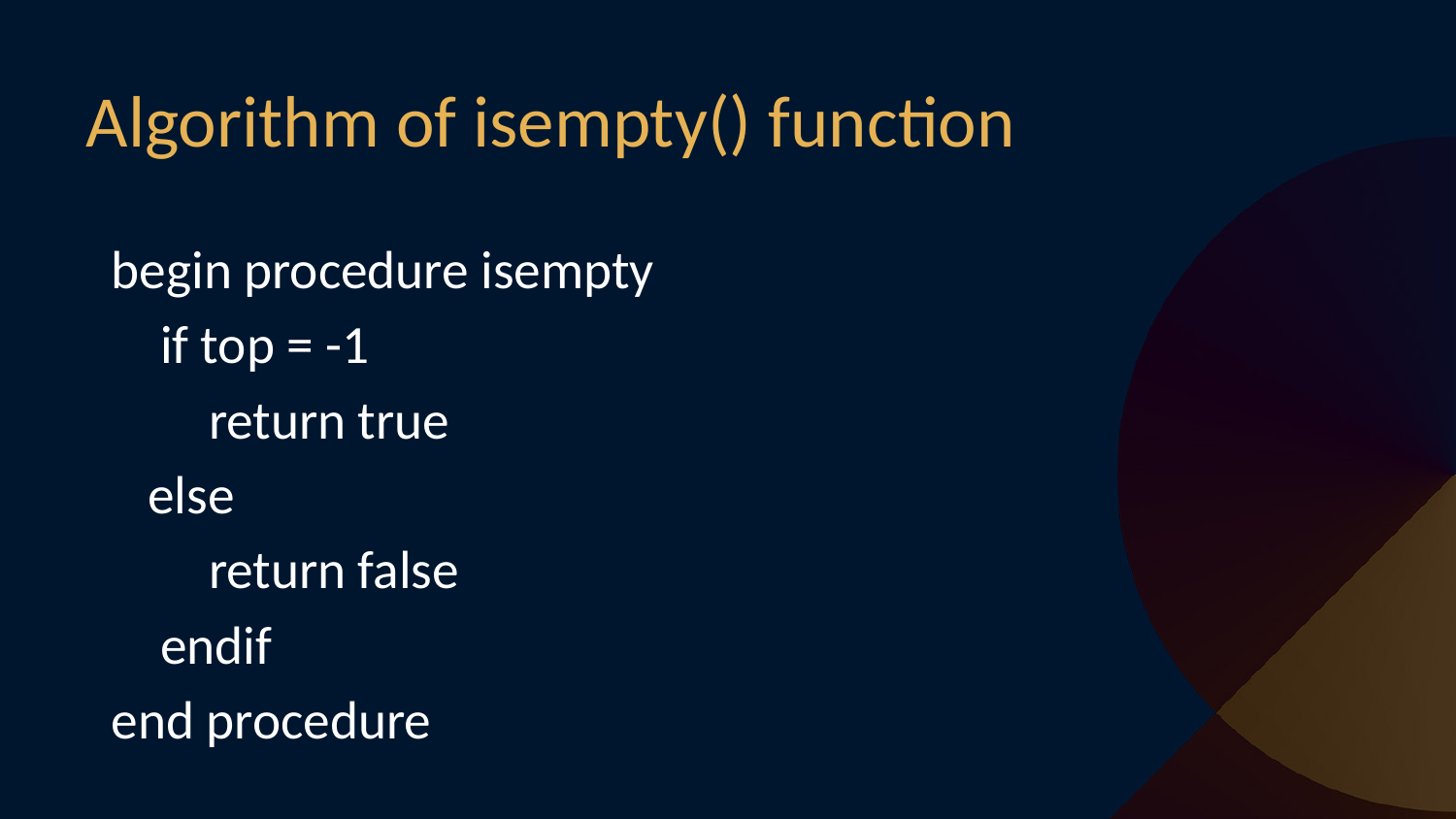

# Algorithm of isempty() function
begin procedure isempty
    if top = -1
        return true
   else
        return false
    endif
end procedure